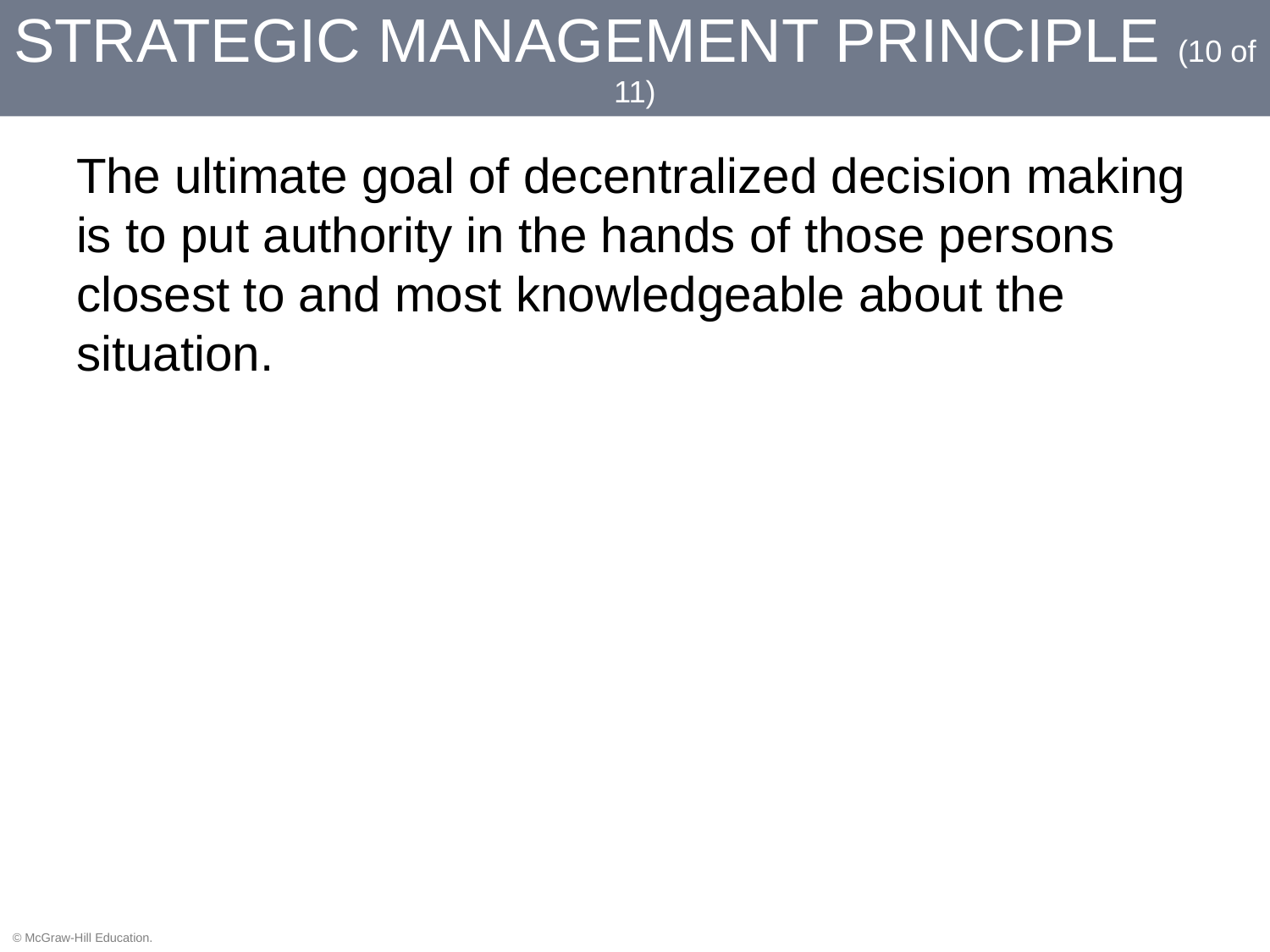

# Strategic Management Principle (10 of 11)
The ultimate goal of decentralized decision making is to put authority in the hands of those persons closest to and most knowledgeable about the situation.